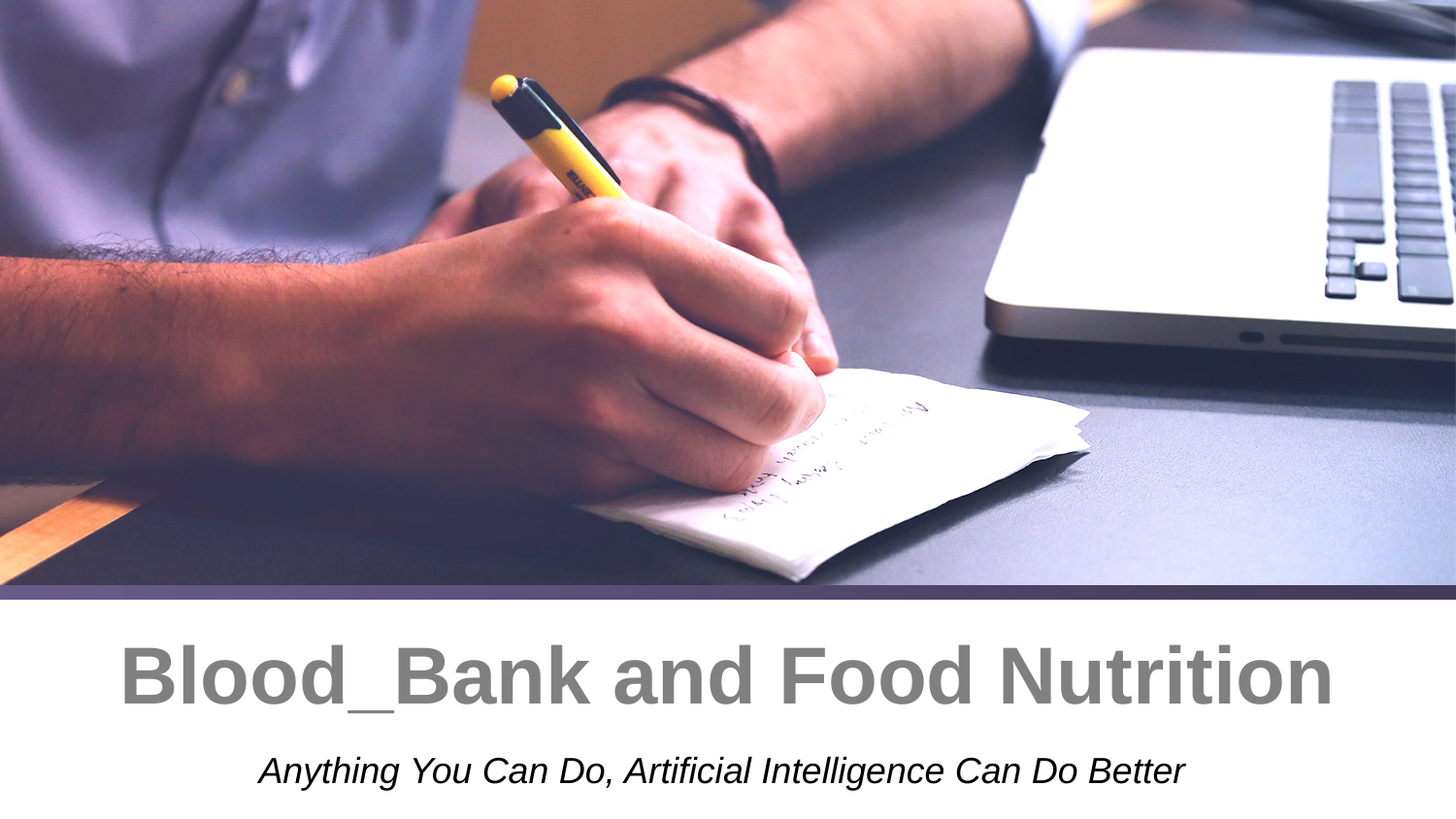

Blood_Bank and Food Nutrition
Anything You Can Do, Artificial Intelligence Can Do Better